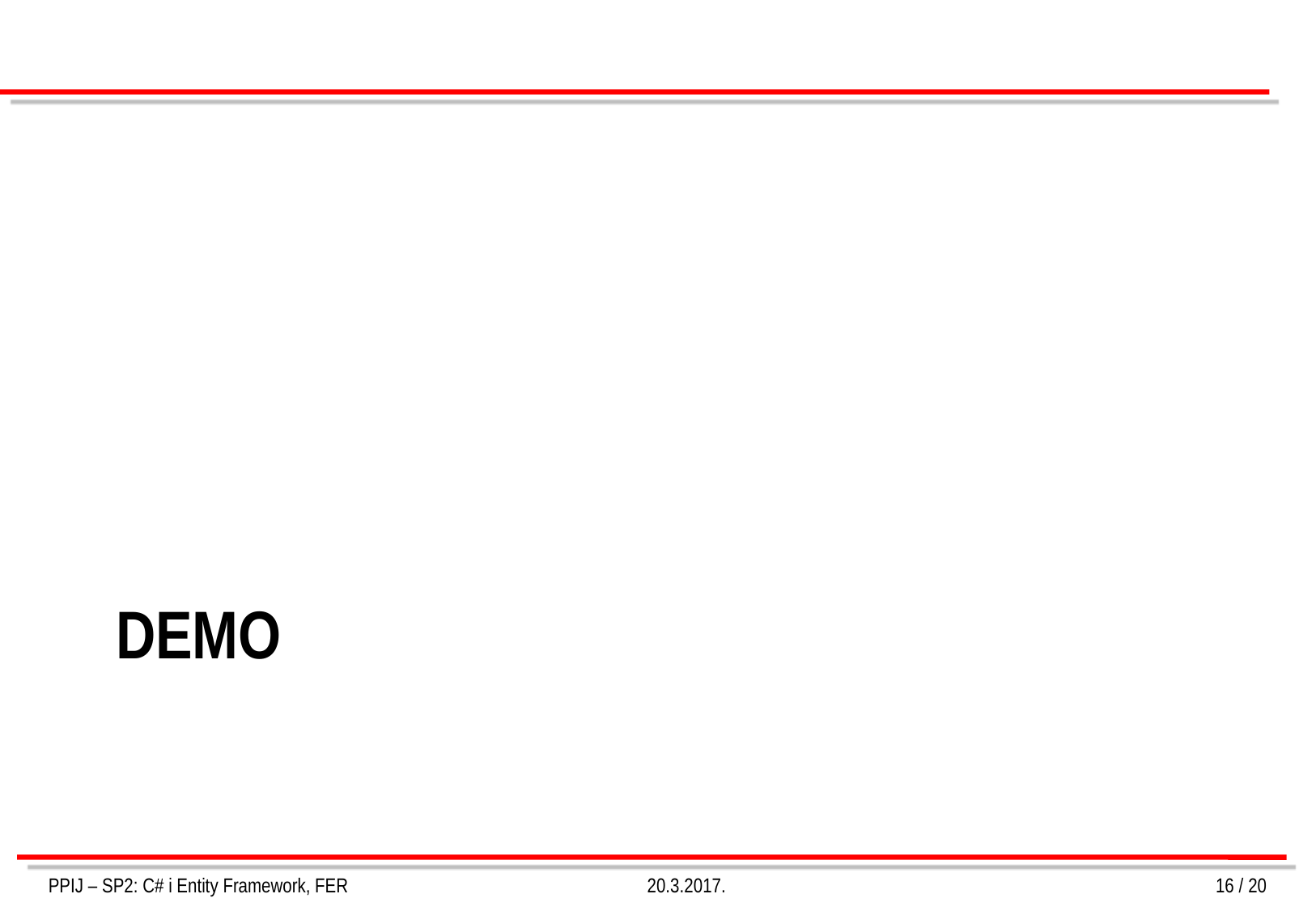

# Demo
PPIJ – SP2: C# i Entity Framework, FER
20.3.2017.
16 / 20